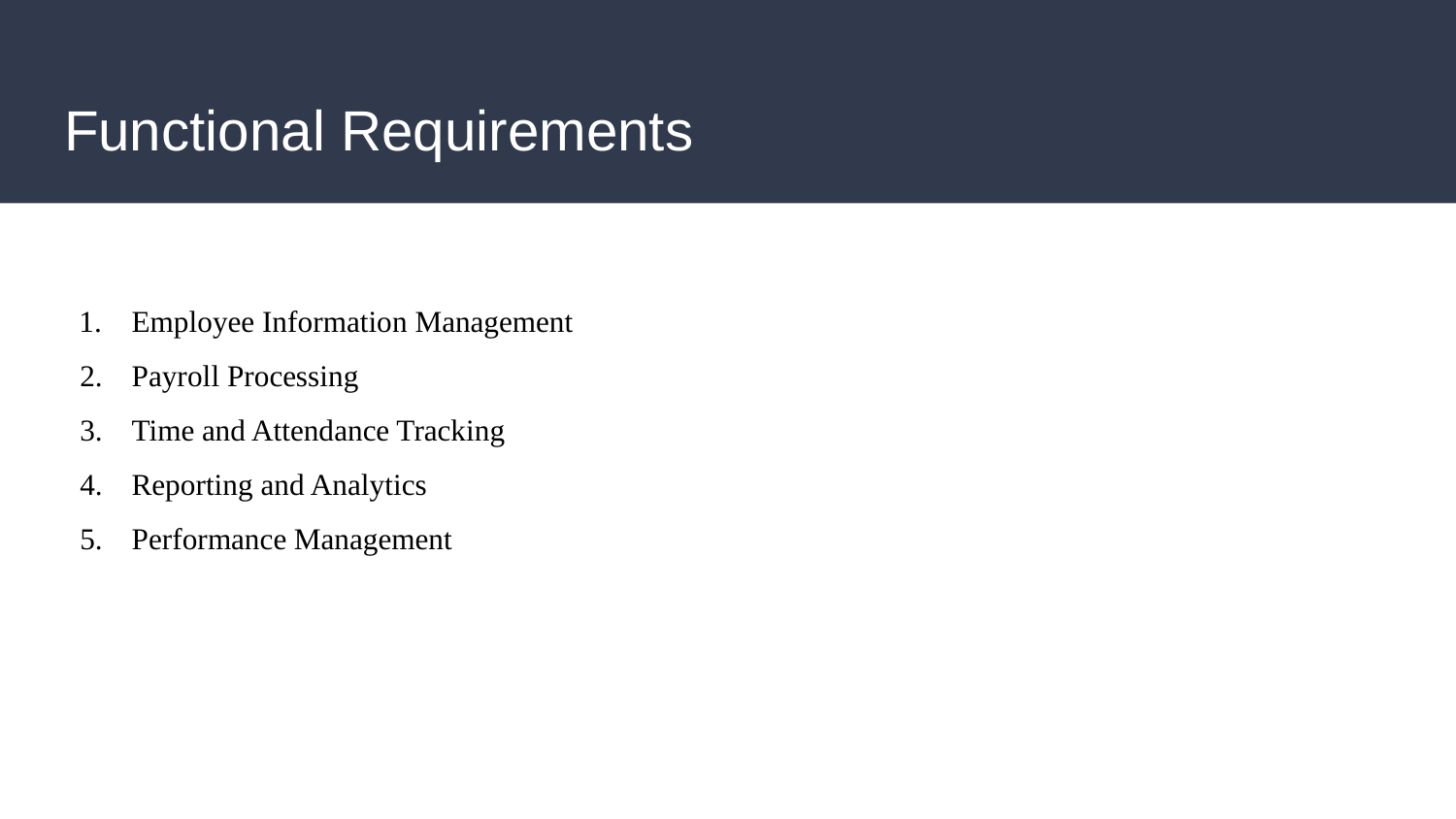

# Functional Requirements
Employee Information Management
Payroll Processing
Time and Attendance Tracking
Reporting and Analytics
Performance Management